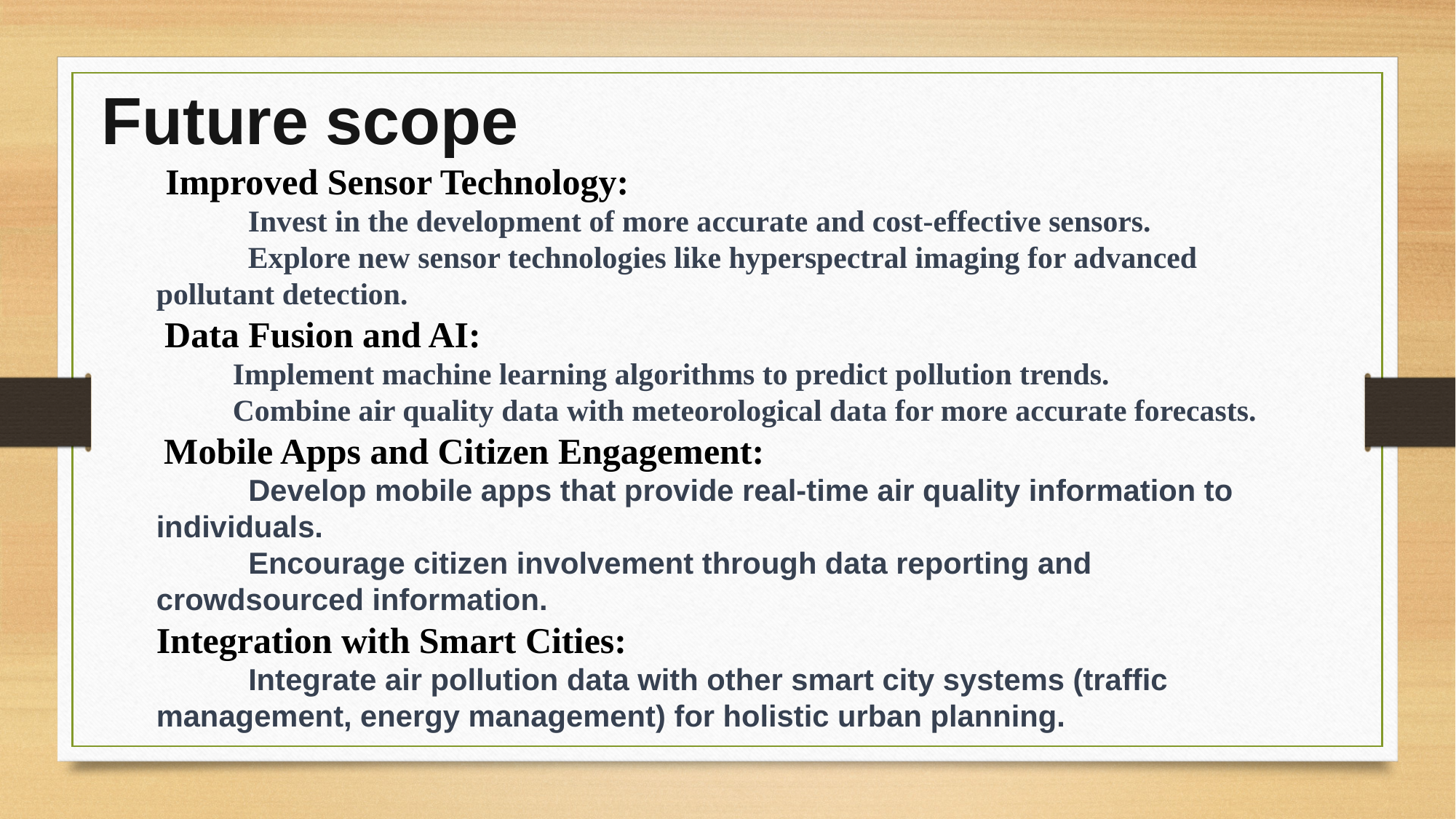

Future scope
       Improved Sensor Technology:
            Invest in the development of more accurate and cost-effective sensors.
            Explore new sensor technologies like hyperspectral imaging for advanced pollutant detection.
 Data Fusion and AI:
          Implement machine learning algorithms to predict pollution trends.
          Combine air quality data with meteorological data for more accurate forecasts.
 Mobile Apps and Citizen Engagement:
           Develop mobile apps that provide real-time air quality information to individuals.
           Encourage citizen involvement through data reporting and crowdsourced information.
Integration with Smart Cities:
           Integrate air pollution data with other smart city systems (traffic management, energy management) for holistic urban planning.